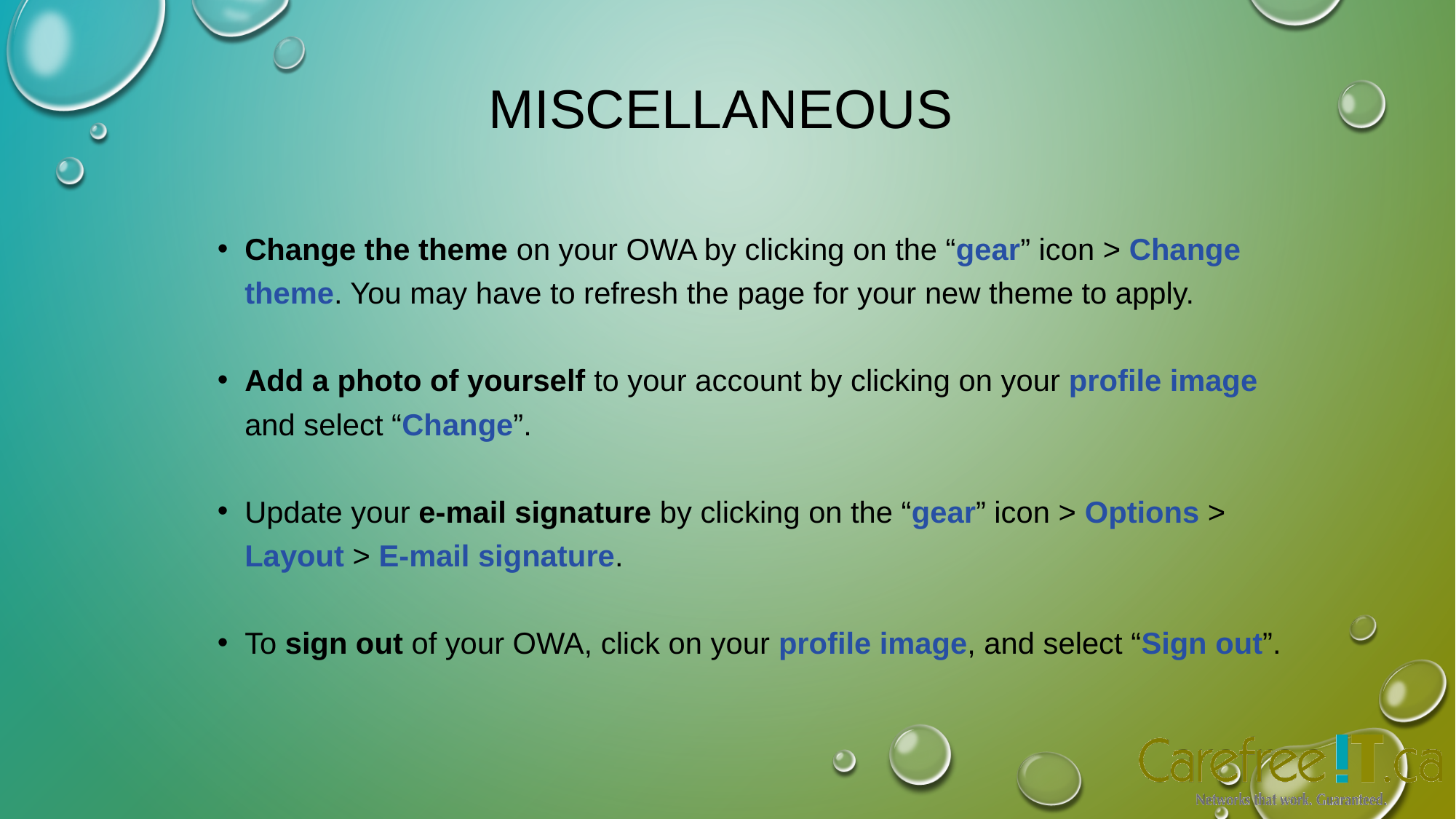

# Miscellaneous
Change the theme on your OWA by clicking on the “gear” icon > Change theme. You may have to refresh the page for your new theme to apply.

Add a photo of yourself to your account by clicking on your profile image and select “Change”.

Update your e-mail signature by clicking on the “gear” icon > Options > Layout > E-mail signature.

To sign out of your OWA, click on your profile image, and select “Sign out”.